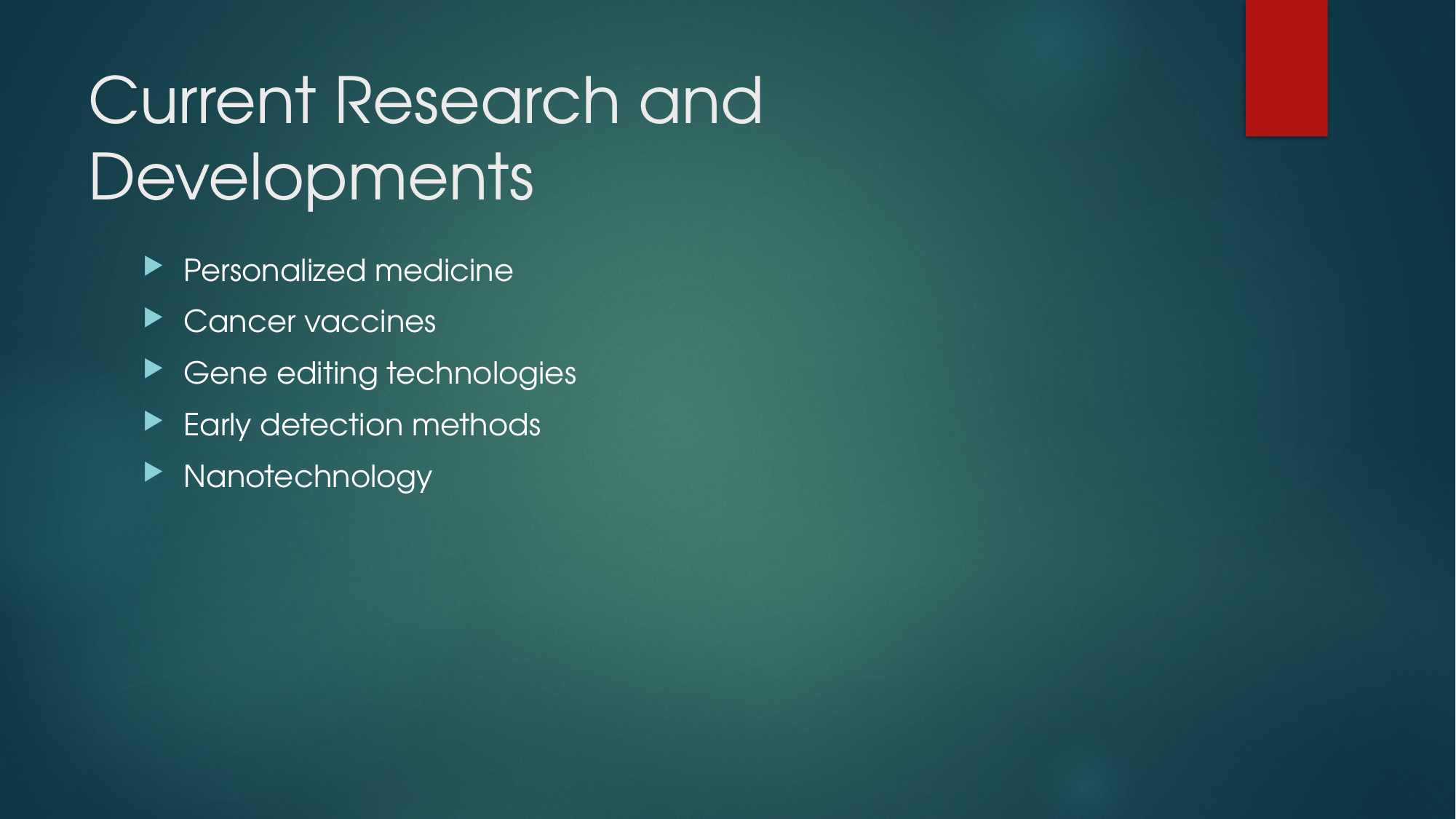

# Current Research and Developments
Personalized medicine
Cancer vaccines
Gene editing technologies
Early detection methods
Nanotechnology